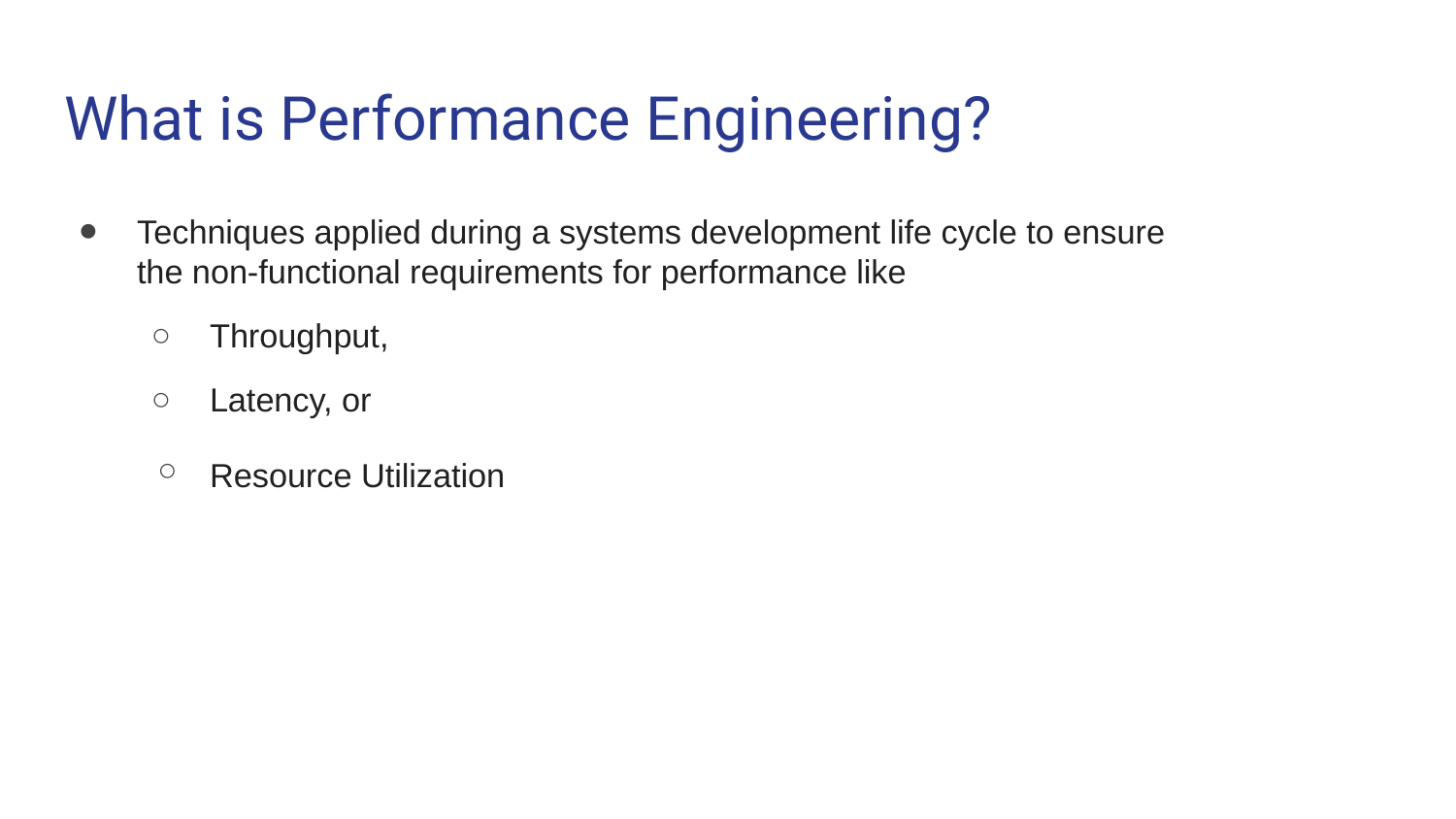

# What is Performance Engineering?
Techniques applied during a systems development life cycle to ensure the non-functional requirements for performance like
Throughput,
Latency, or
Resource Utilization